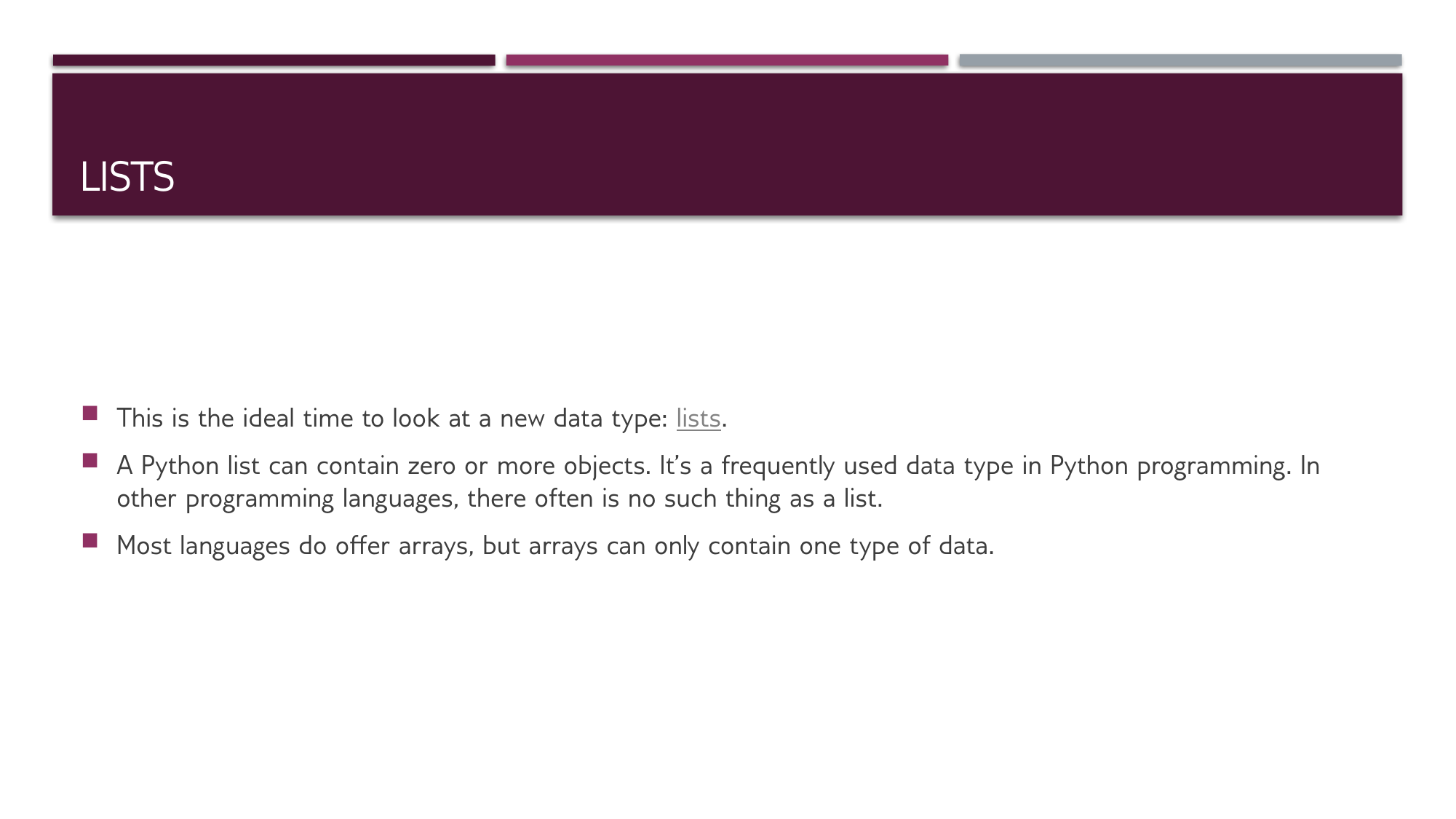

# lists
This is the ideal time to look at a new data type: lists.
A Python list can contain zero or more objects. It’s a frequently used data type in Python programming. In other programming languages, there often is no such thing as a list.
Most languages do offer arrays, but arrays can only contain one type of data.